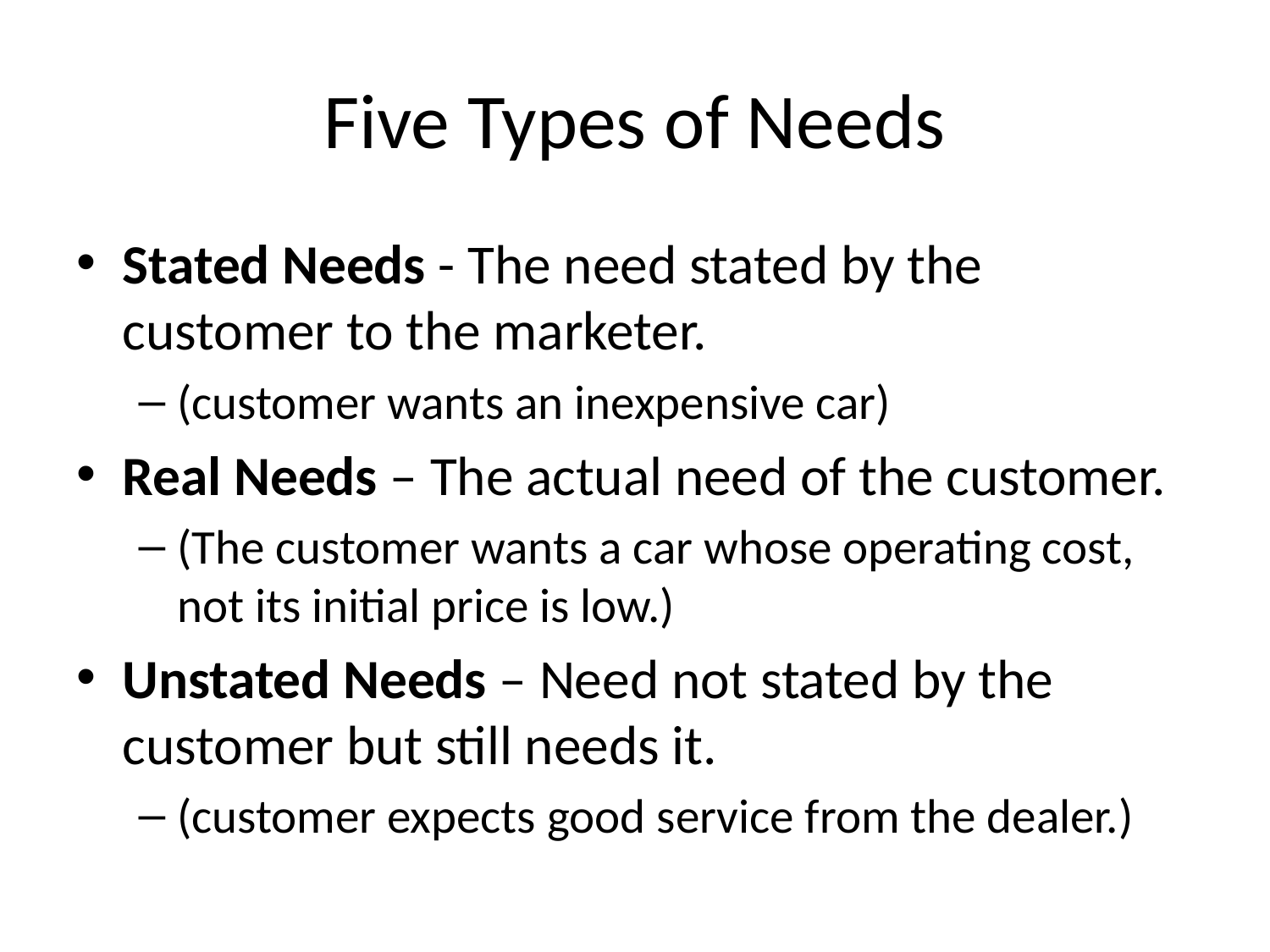

# Five Types of Needs
Stated Needs - The need stated by the customer to the marketer.
(customer wants an inexpensive car)
Real Needs – The actual need of the customer.
(The customer wants a car whose operating cost, not its initial price is low.)
Unstated Needs – Need not stated by the customer but still needs it.
(customer expects good service from the dealer.)